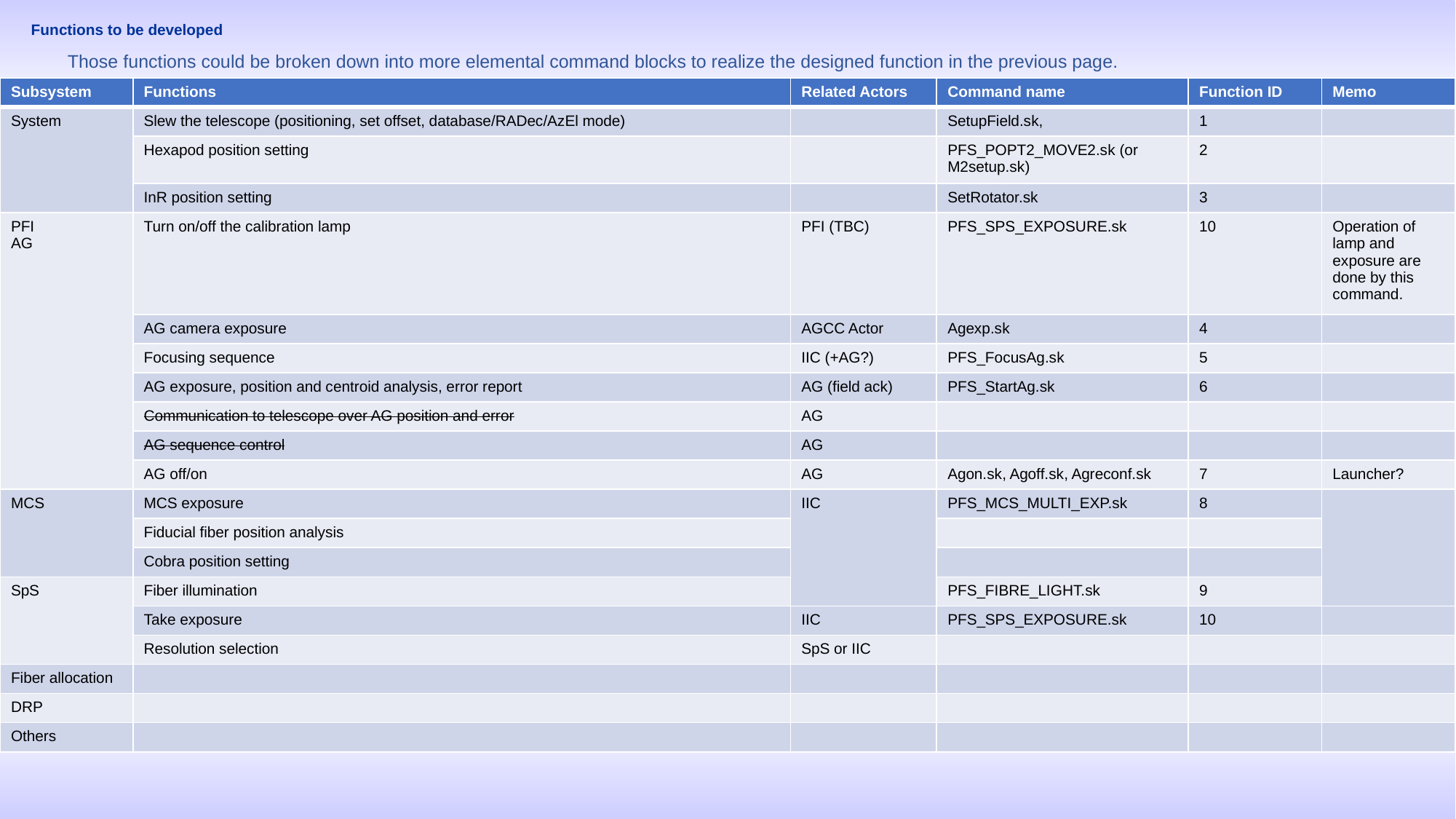

# Functions to be developed
Those functions could be broken down into more elemental command blocks to realize the designed function in the previous page.
| Subsystem | Functions | Related Actors | Command name | Function ID | Memo |
| --- | --- | --- | --- | --- | --- |
| System | Slew the telescope (positioning, set offset, database/RADec/AzEl mode) |  | SetupField.sk, | 1 |  |
| Tel/POpt2 | Hexapod position setting |  | PFS\_POPT2\_MOVE2.sk (or M2setup.sk) | 2 |  |
|  | InR position setting |  | SetRotator.sk | 3 |  |
| PFI AG | Turn on/off the calibration lamp | PFI (TBC) | PFS\_SPS\_EXPOSURE.sk | 10 | Operation of lamp and exposure are done by this command. |
| AG | AG camera exposure | AGCC Actor | Agexp.sk | 4 |  |
|  | Focusing sequence | IIC (+AG?) | PFS\_FocusAg.sk | 5 |  |
|  | AG exposure, position and centroid analysis, error report | AG (field ack) | PFS\_StartAg.sk | 6 |  |
|  | Communication to telescope over AG position and error | AG |  |  |  |
|  | AG sequence control | AG |  |  |  |
|  | AG off/on | AG | Agon.sk, Agoff.sk, Agreconf.sk | 7 | Launcher? |
| MCS | MCS exposure | IIC | PFS\_MCS\_MULTI\_EXP.sk | 8 |  |
|  | Fiducial fiber position analysis | IIC |  |  |  |
|  | Cobra position setting | IIC |  |  |  |
| SpS | Fiber illumination |  | PFS\_FIBRE\_LIGHT.sk | 9 |  |
|  | Take exposure | IIC | PFS\_SPS\_EXPOSURE.sk | 10 |  |
|  | Resolution selection | SpS or IIC |  |  |  |
| Fiber allocation |  |  |  |  |  |
| DRP |  |  |  |  |  |
| Others |  |  |  |  |  |